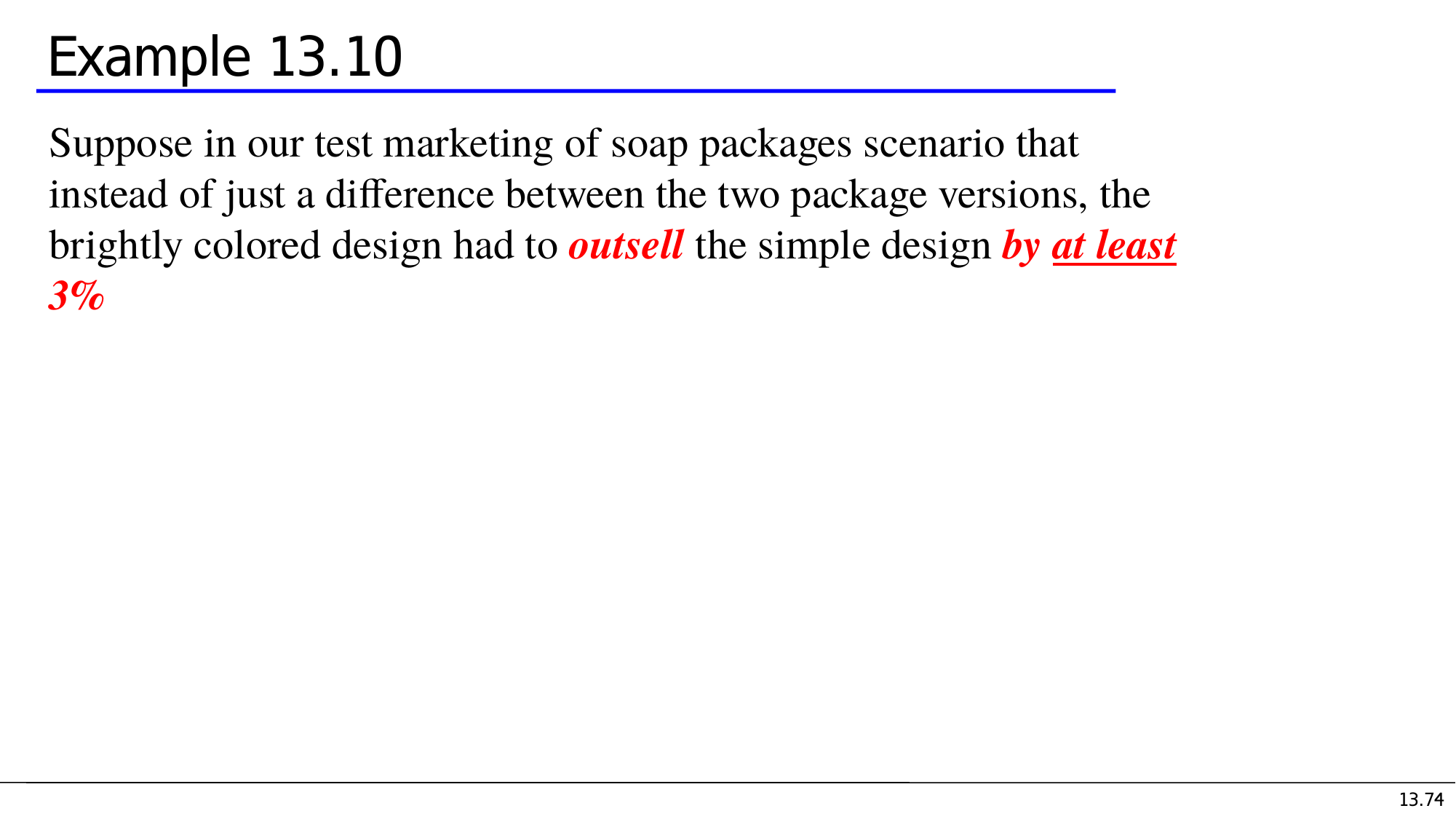

# Example 13.10
Suppose in our test marketing of soap packages scenario that instead of just a difference between the two package versions, the brightly colored design had to outsell the simple design by at least 3%

13.74